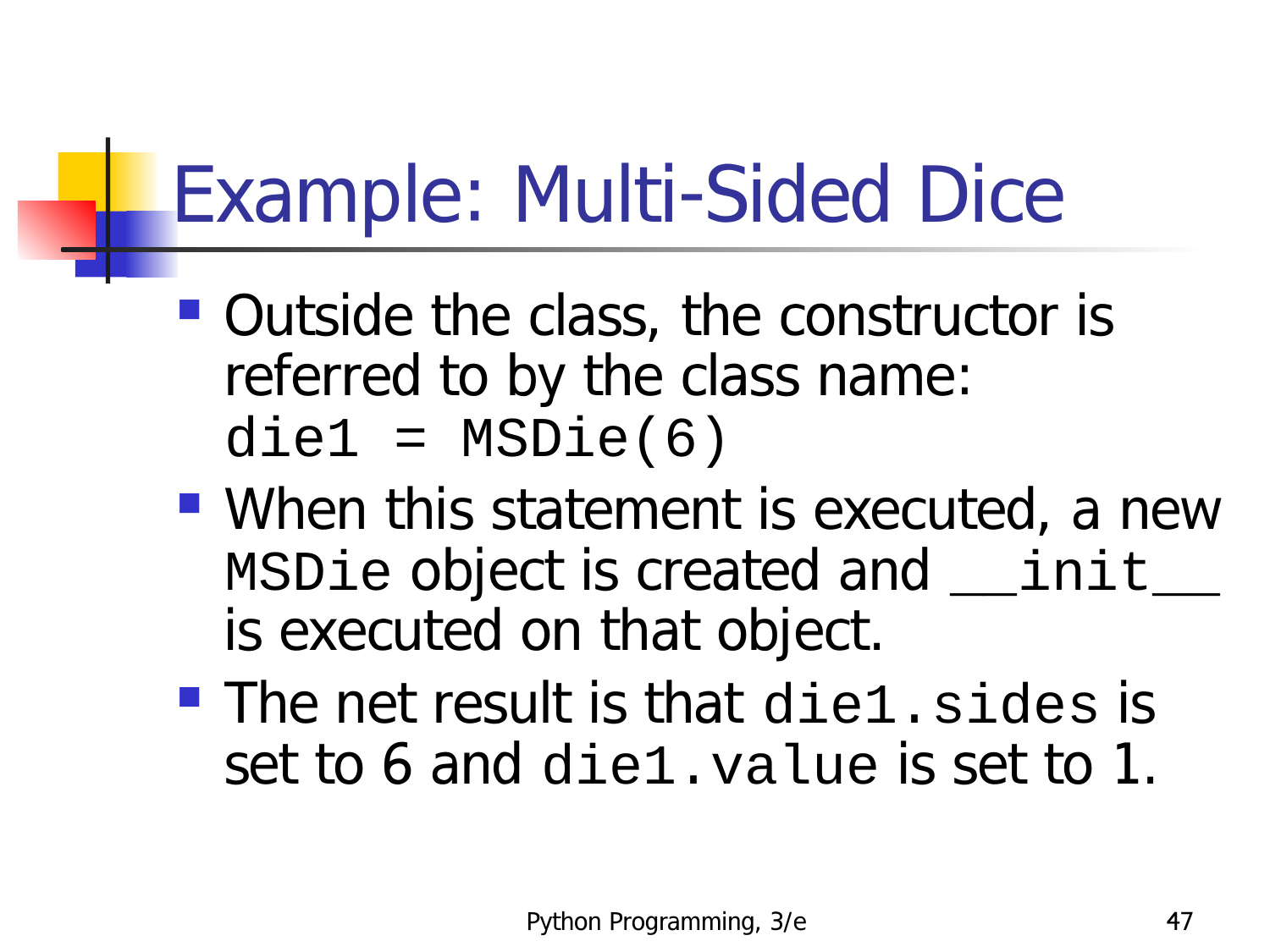

# Example: Multi-Sided Dice
Outside the class, the constructor is referred to by the class name:
die1 = MSDie(6)
When this statement is executed, a new MSDie object is created and __init__ is executed on that object.
The net result is that die1.sides is set to 6 and die1.value is set to 1.
Python Programming, 3/e
47